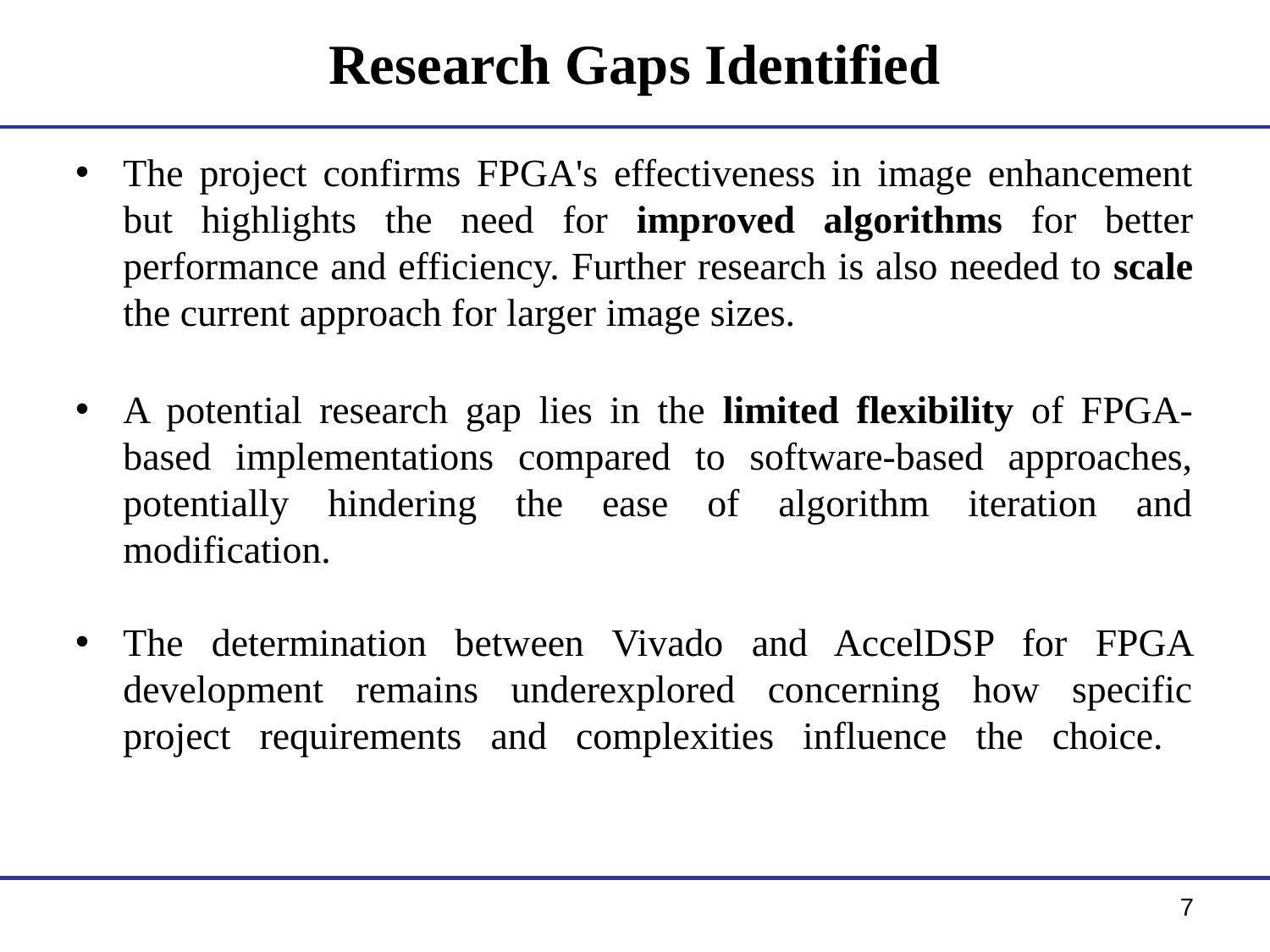

# Research Gaps Identified
The project confirms FPGA's effectiveness in image enhancement but highlights the need for improved algorithms for better performance and efficiency. Further research is also needed to scale the current approach for larger image sizes.

A potential research gap lies in the limited flexibility of FPGA-based implementations compared to software-based approaches, potentially hindering the ease of algorithm iteration and modification.

The determination between Vivado and AccelDSP for FPGA development remains underexplored concerning how specific project requirements and complexities influence the choice.

7